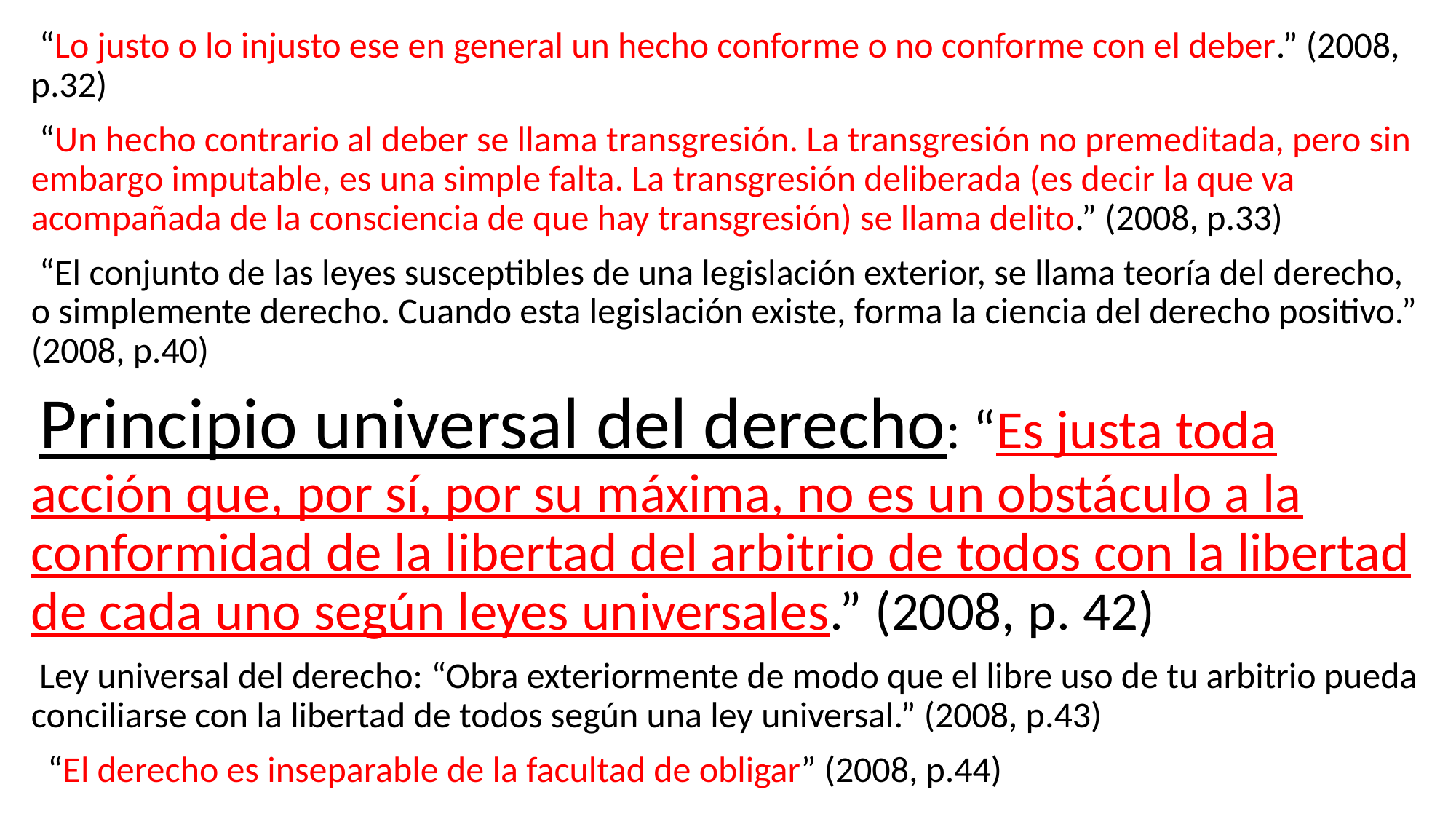

“Lo justo o lo injusto ese en general un hecho conforme o no conforme con el deber.” (2008, p.32)
 “Un hecho contrario al deber se llama transgresión. La transgresión no premeditada, pero sin embargo imputable, es una simple falta. La transgresión deliberada (es decir la que va acompañada de la consciencia de que hay transgresión) se llama delito.” (2008, p.33)
 “El conjunto de las leyes susceptibles de una legislación exterior, se llama teoría del derecho, o simplemente derecho. Cuando esta legislación existe, forma la ciencia del derecho positivo.” (2008, p.40)
 Principio universal del derecho: “Es justa toda acción que, por sí, por su máxima, no es un obstáculo a la conformidad de la libertad del arbitrio de todos con la libertad de cada uno según leyes universales.” (2008, p. 42)
 Ley universal del derecho: “Obra exteriormente de modo que el libre uso de tu arbitrio pueda conciliarse con la libertad de todos según una ley universal.” (2008, p.43)
  “El derecho es inseparable de la facultad de obligar” (2008, p.44)